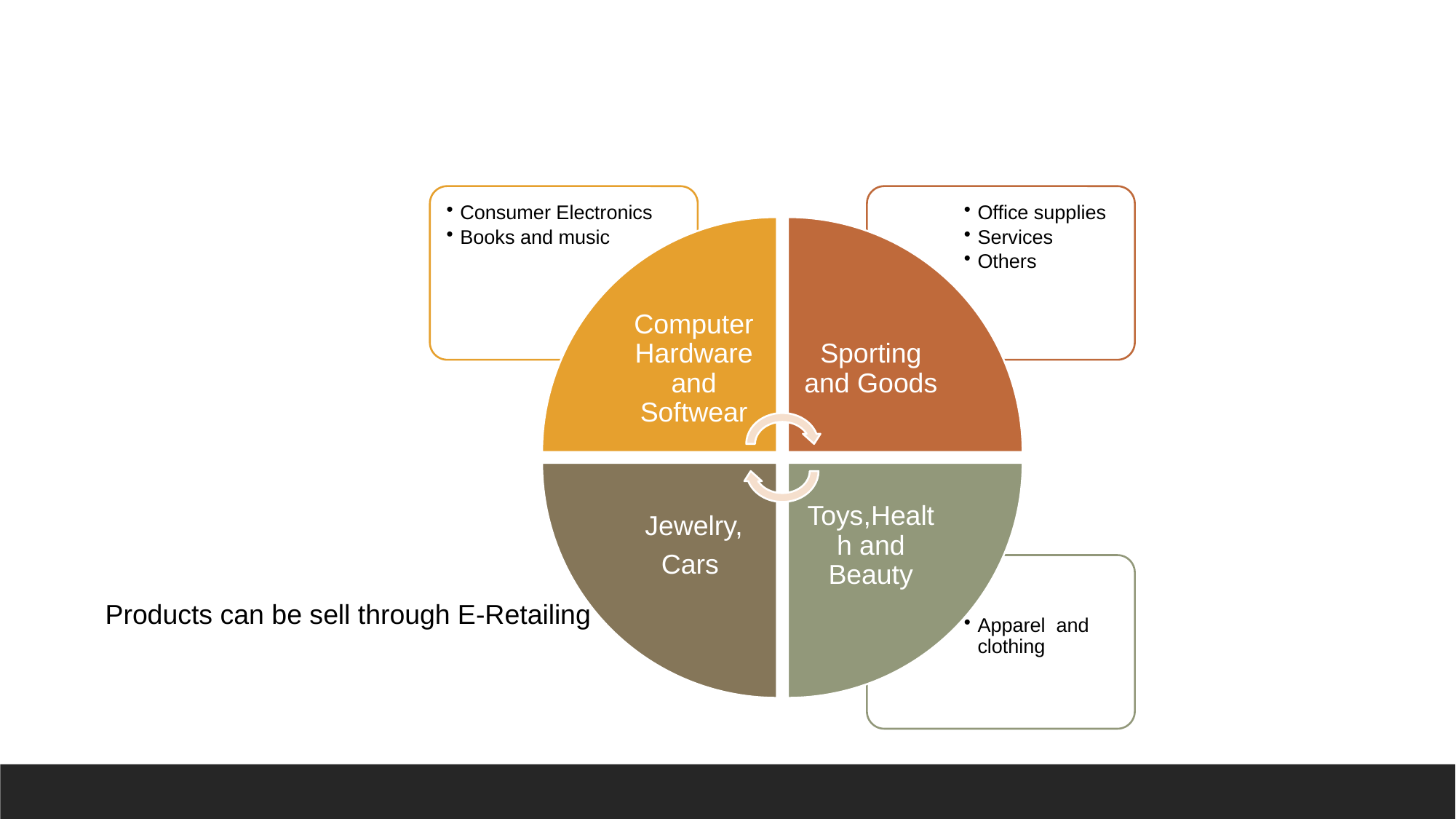

Apparel  and clothing
Office supplies
Services
Others
Consumer Electronics
Books and music

Computer Hardware and Softwear
Sporting and Goods
Toys,Health and Beauty
Jewelry,
Cars
Products can be sell through E-Retailing